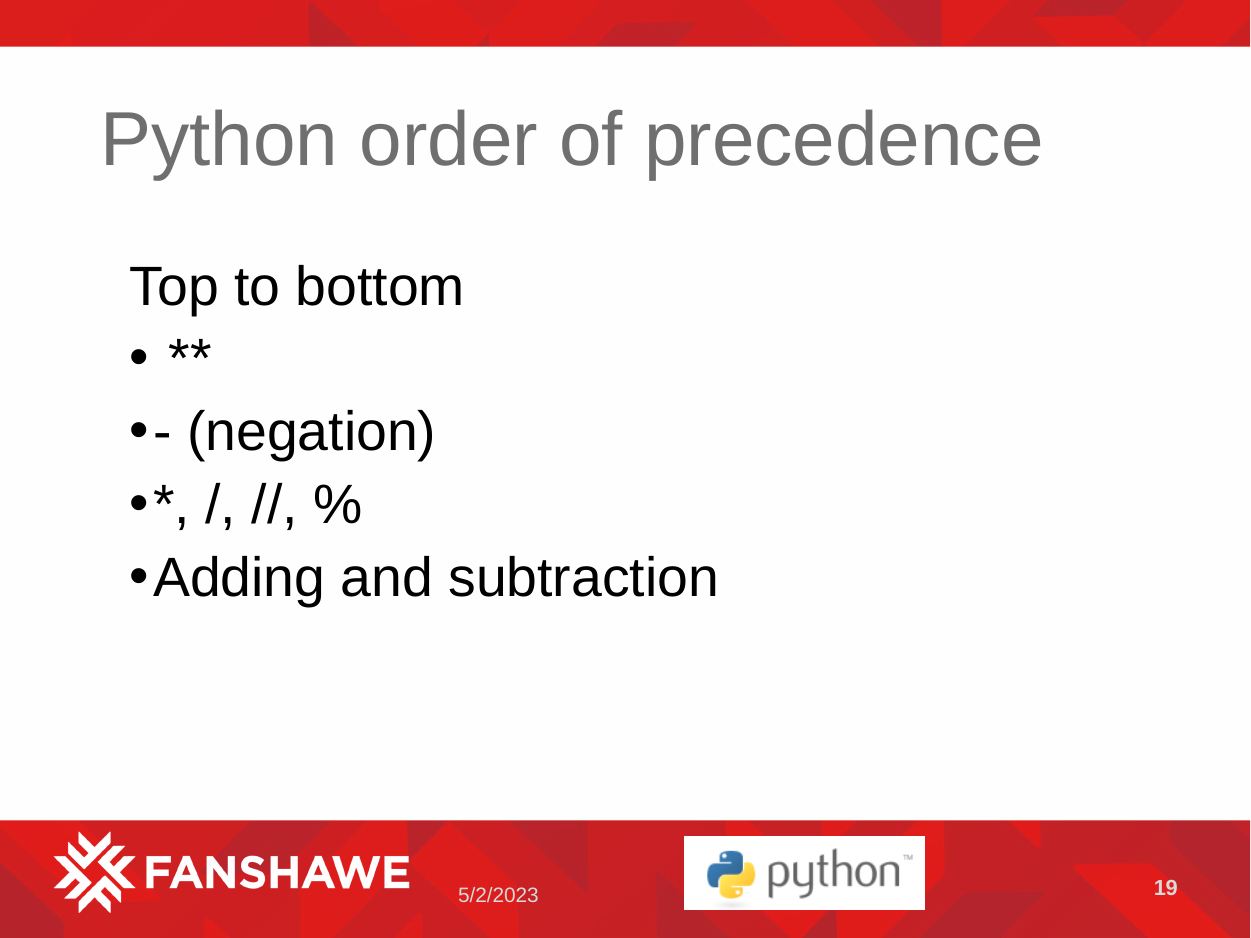

# Python order of precedence
Top to bottom
 **
- (negation)
*, /, //, %
Adding and subtraction

19
5/2/2023